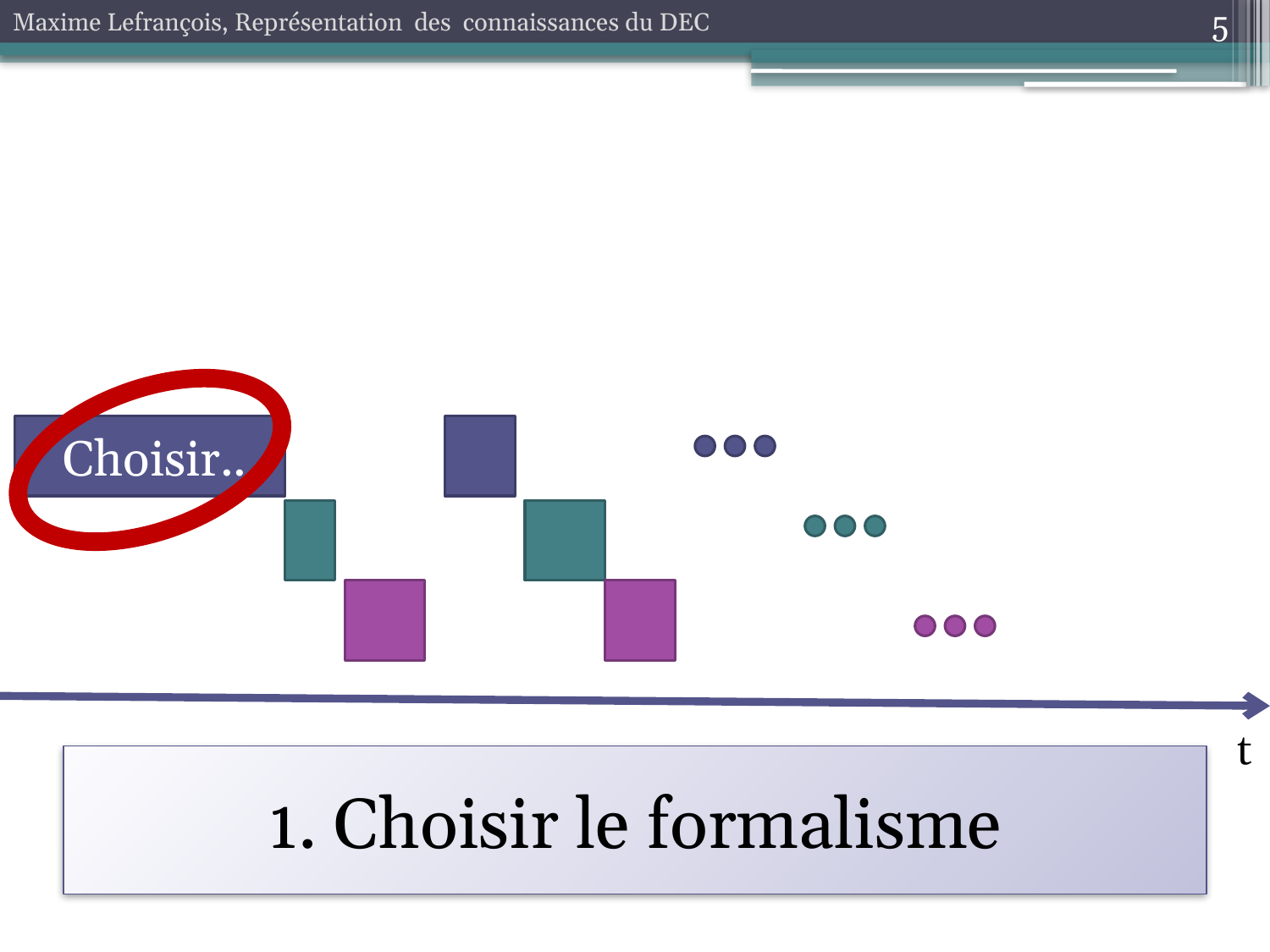

Maxime Lefrançois, Représentation  des  connaissances du DEC
5

   Choisir...

t
# 1. Choisir le formalisme